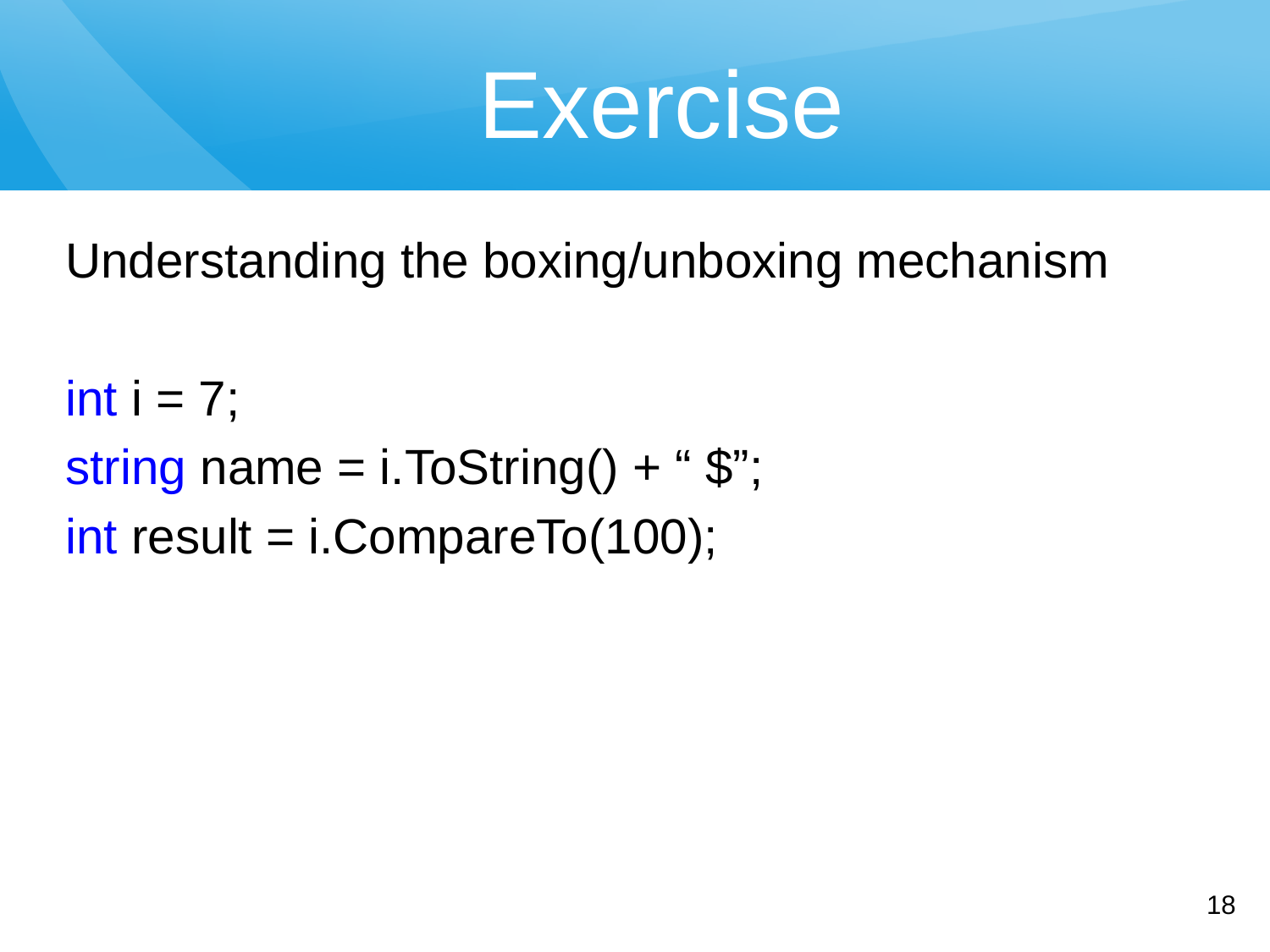

# Exercise
Understanding the boxing/unboxing mechanism

int i = 7;
string name = i.ToString() + “ $”;
int result = i.CompareTo(100);
18